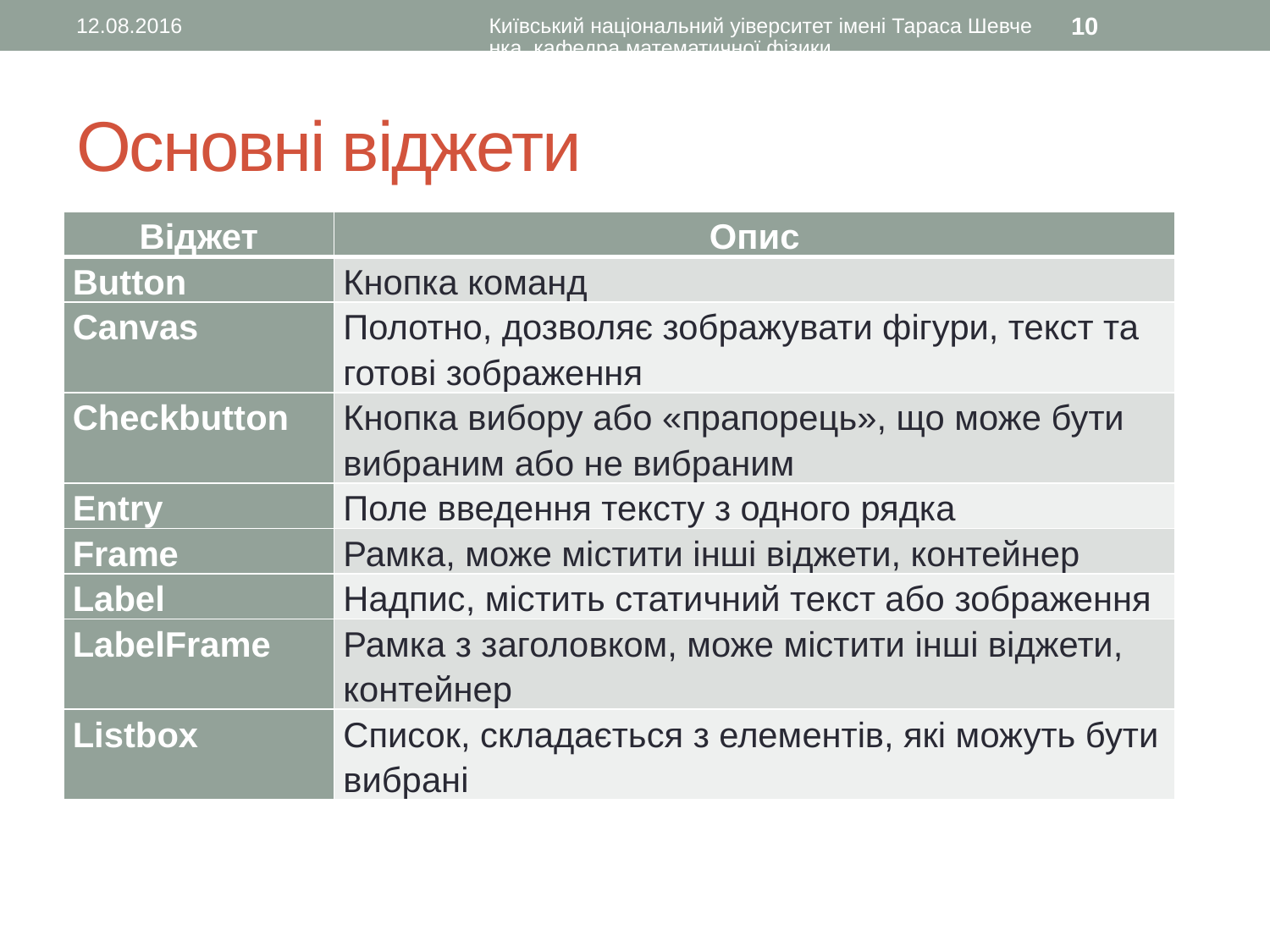

12.08.2016
Київський національний уіверситет імені Тараса Шевченка, кафедра математичної фізики
10
# Основні віджети
| Віджет | Опис |
| --- | --- |
| Button | Кнопка команд |
| Canvas | Полотно, дозволяє зображувати фігури, текст та готові зображення |
| Checkbutton | Кнопка вибору або «прапорець», що може бути вибраним або не вибраним |
| Entry | Поле введення тексту з одного рядка |
| Frame | Рамка, може містити інші віджети, контейнер |
| Label | Надпис, містить статичний текст або зображення |
| LabelFrame | Рамка з заголовком, може містити інші віджети, контейнер |
| Listbox | Список, складається з елементів, які можуть бути вибрані |